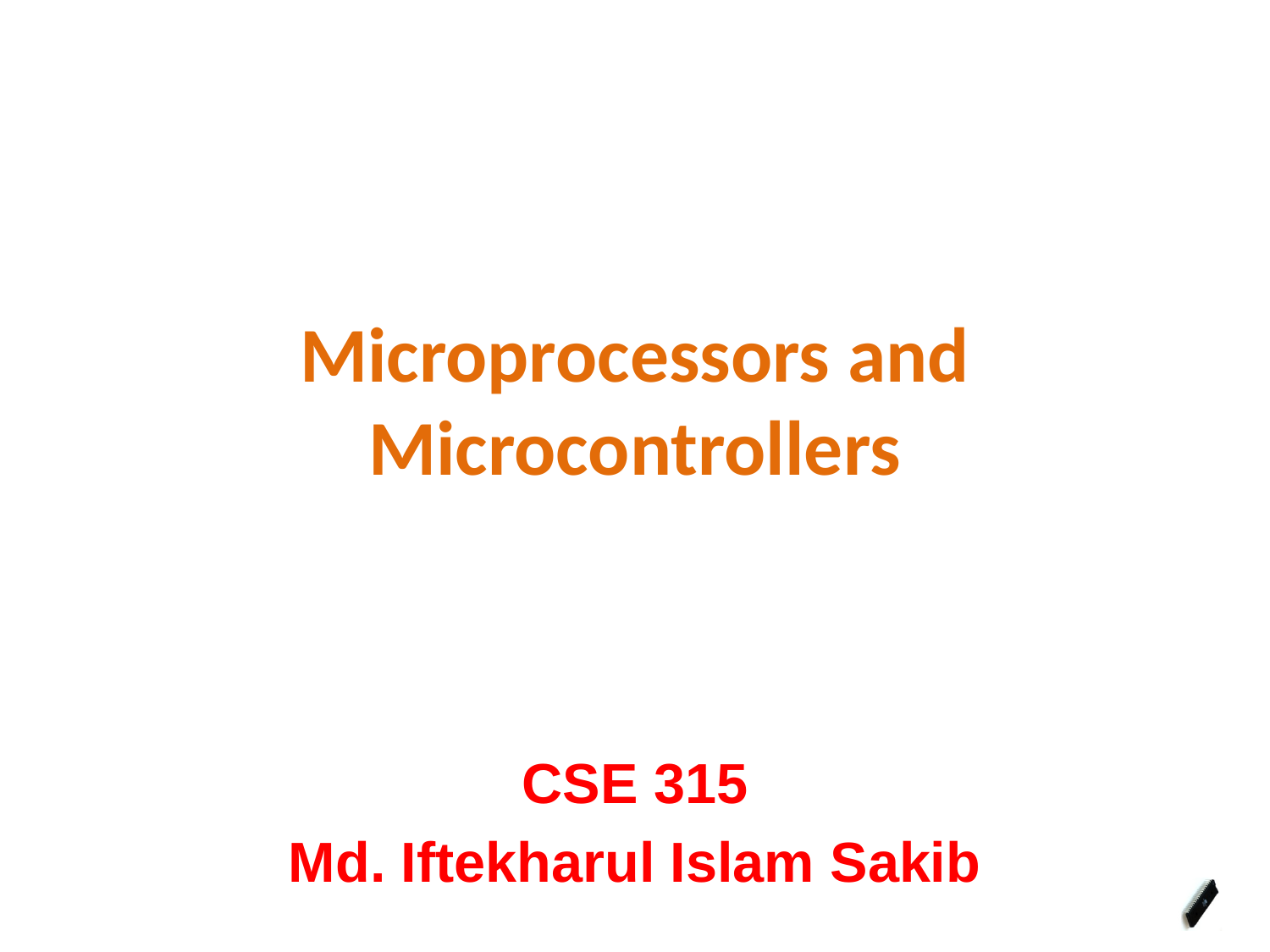

# Microprocessors and Microcontrollers
CSE 315
Md. Iftekharul Islam Sakib